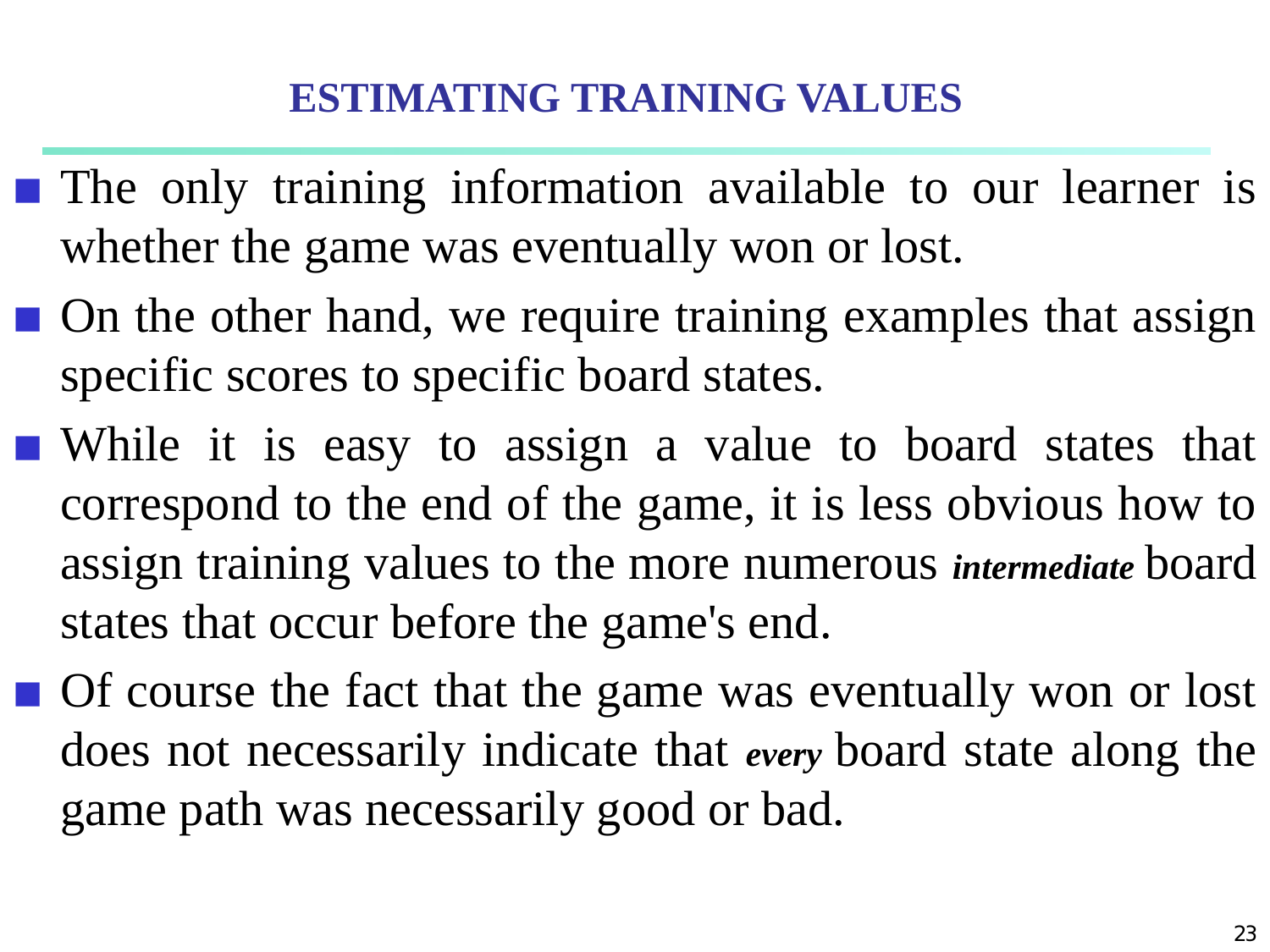

# ESTIMATING TRAINING VALUES
The only training information available to our learner is whether the game was eventually won or lost.
On the other hand, we require training examples that assign specific scores to specific board states.
While it is easy to assign a value to board states that correspond to the end of the game, it is less obvious how to assign training values to the more numerous intermediate board states that occur before the game's end.
Of course the fact that the game was eventually won or lost does not necessarily indicate that every board state along the game path was necessarily good or bad.
23